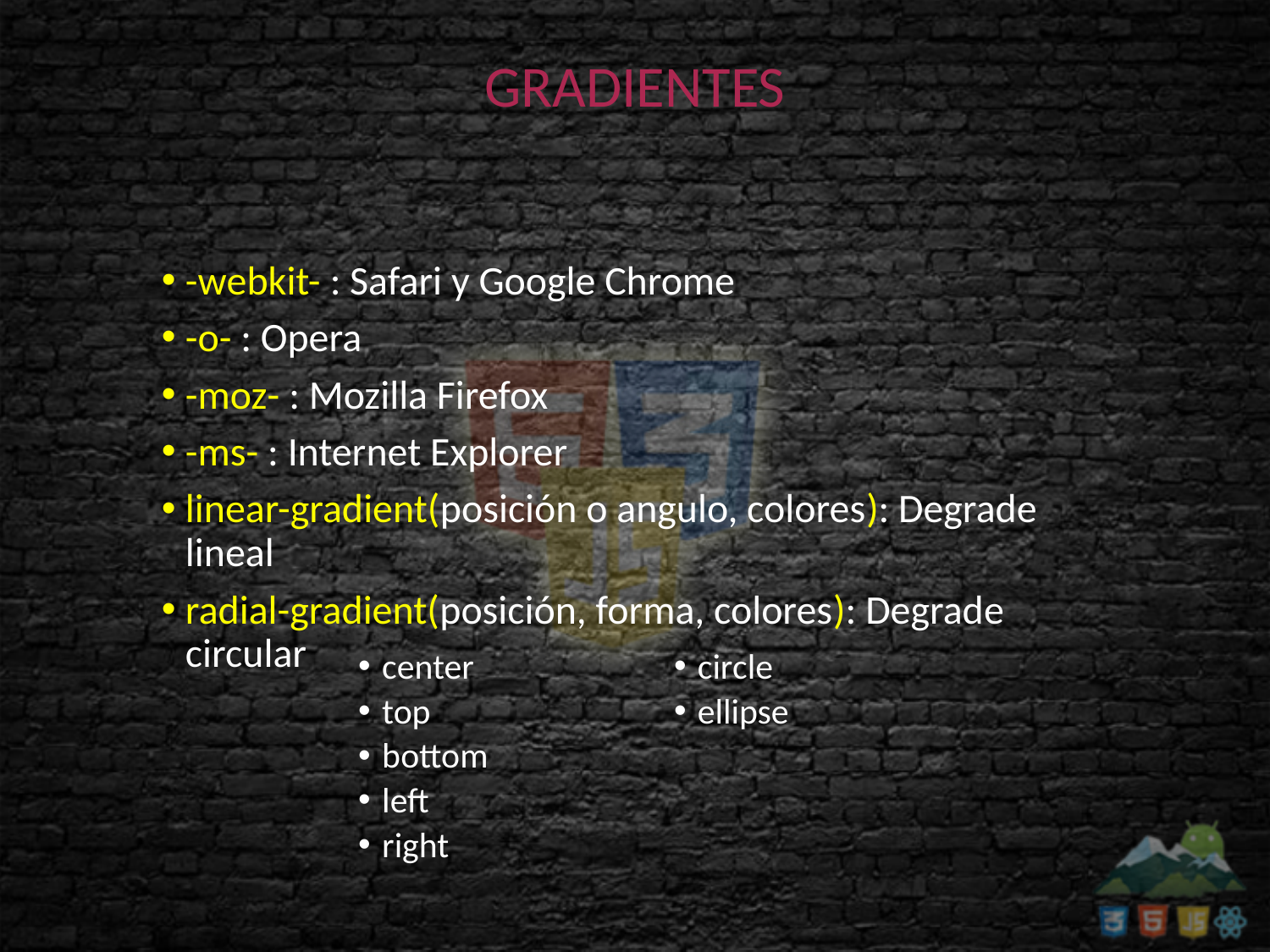

# GRADIENTES
-webkit- : Safari y Google Chrome
-o- : Opera
-moz- : Mozilla Firefox
-ms- : Internet Explorer
linear-gradient(posición o angulo, colores): Degrade lineal
radial-gradient(posición, forma, colores): Degrade circular
center
top
bottom
left
right
circle
ellipse